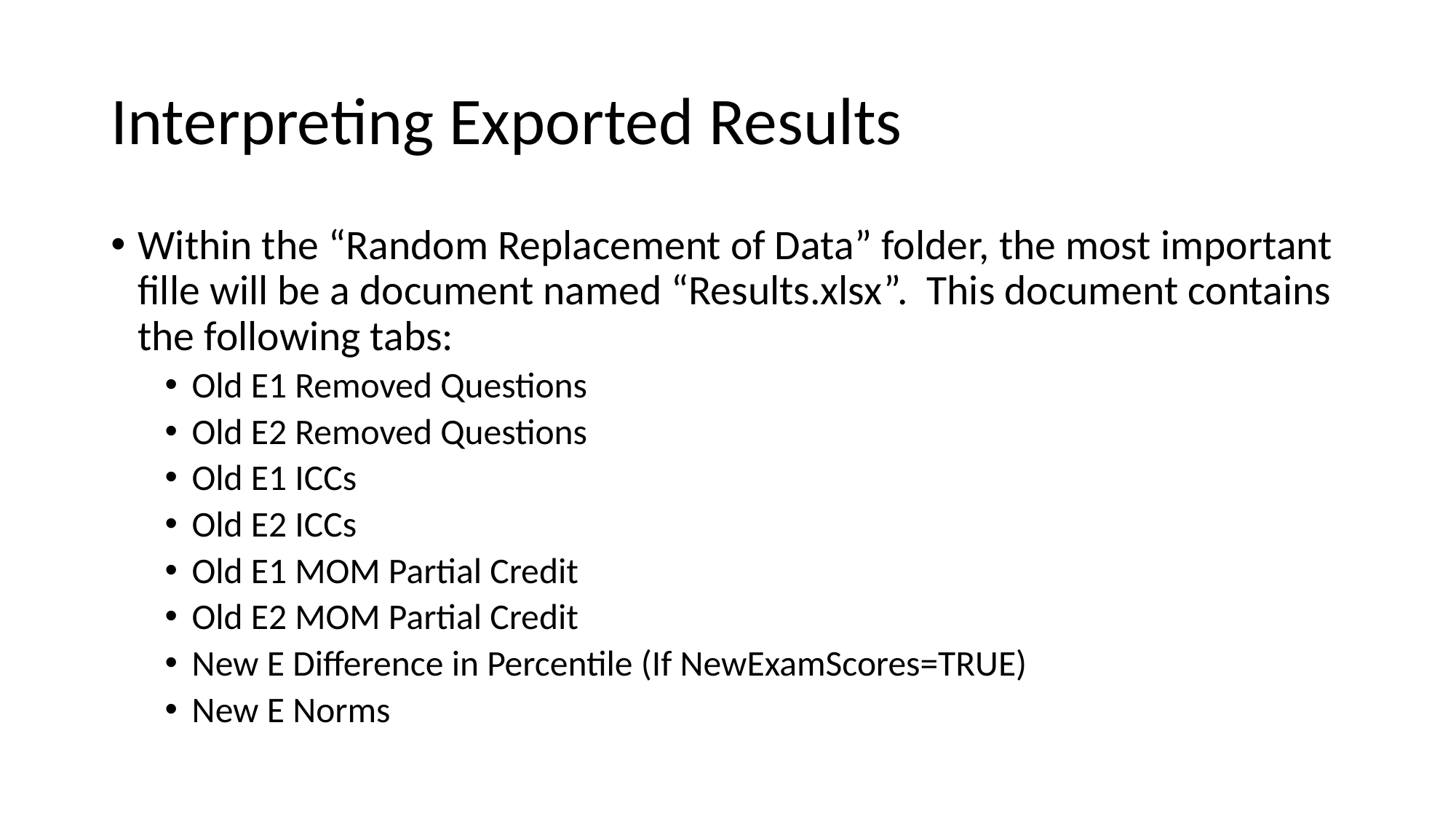

# Interpreting Exported Results
Within the “Random Replacement of Data” folder, the most important fille will be a document named “Results.xlsx”.  This document contains the following tabs:
Old E1 Removed Questions
Old E2 Removed Questions
Old E1 ICCs
Old E2 ICCs
Old E1 MOM Partial Credit
Old E2 MOM Partial Credit
New E Difference in Percentile (If NewExamScores=TRUE)
New E Norms